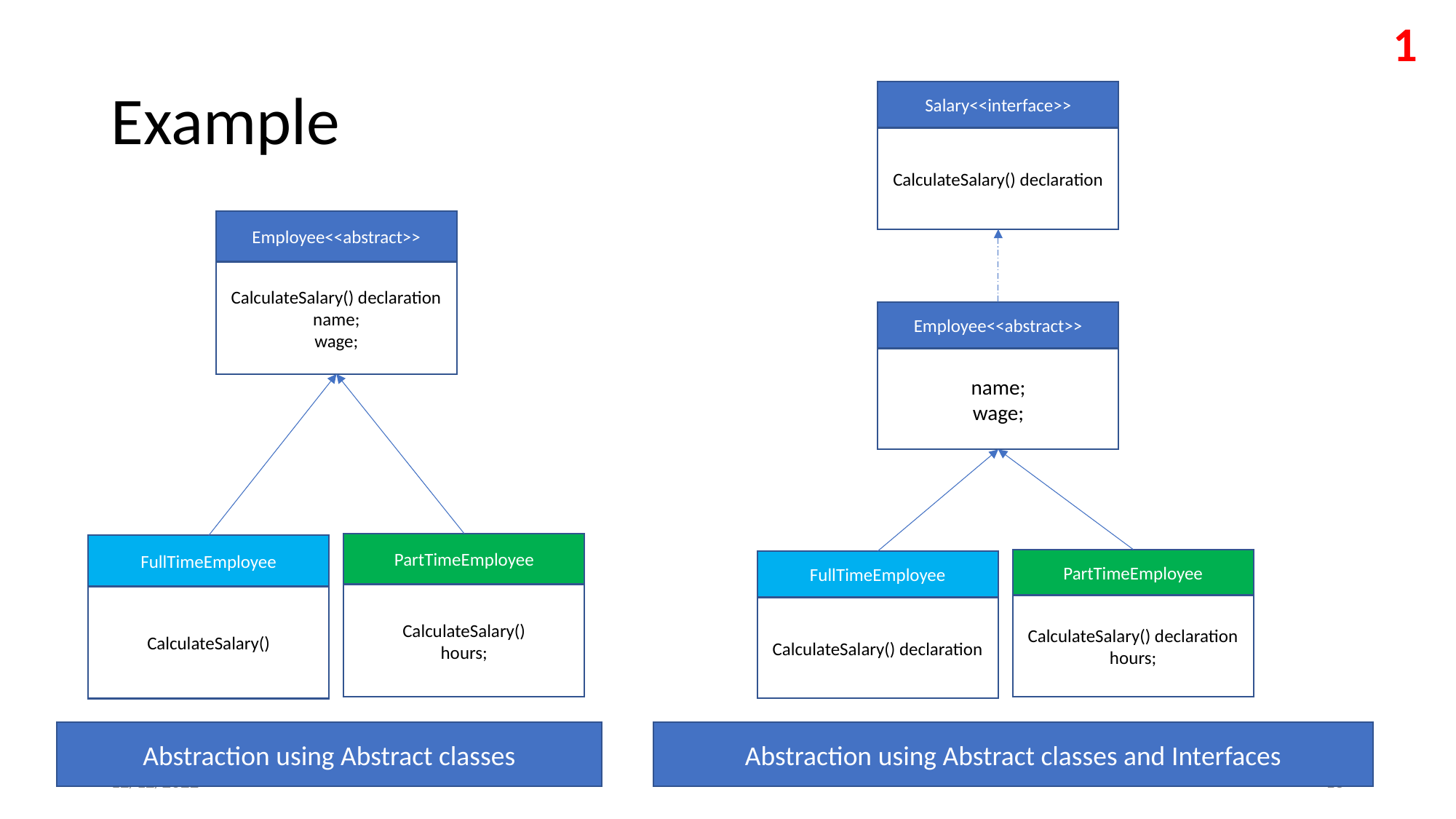

1
# Example
Salary<<interface>>
CalculateSalary() declaration
Employee<<abstract>>
CalculateSalary() declaration
name;
wage;
Employee<<abstract>>
name;
wage;
PartTimeEmployee
CalculateSalary()
hours;
FullTimeEmployee
CalculateSalary()
PartTimeEmployee
CalculateSalary() declaration
hours;
FullTimeEmployee
CalculateSalary() declaration
Abstraction using Abstract classes
Abstraction using Abstract classes and Interfaces
12/12/2022
16